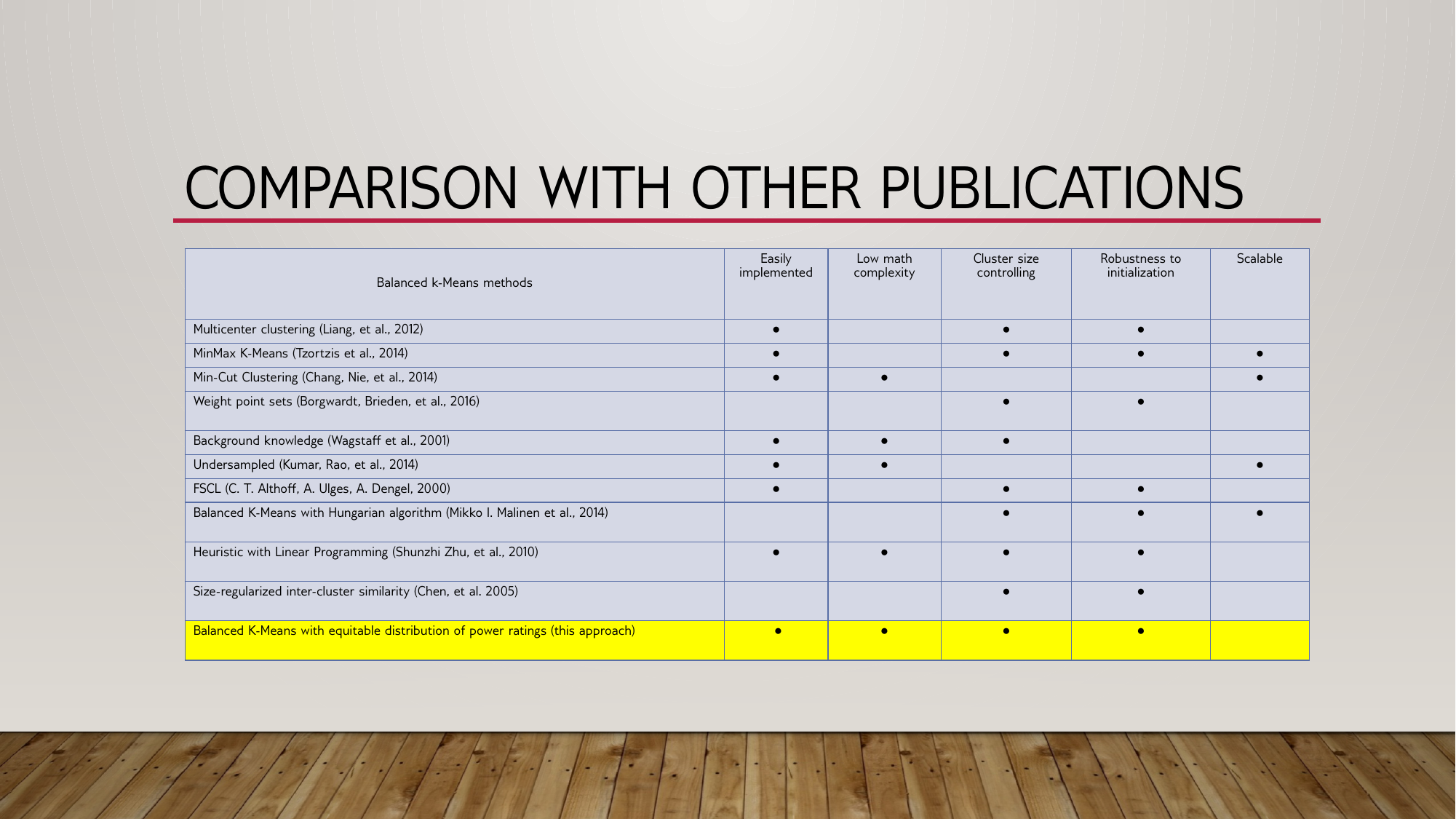

# Comparison with other publications

| Balanced k-Means methods​ | Easily implemented​ | Low math complexity​ | Cluster size controlling​ | Robustness to initialization​ | Scalable​ |
| --- | --- | --- | --- | --- | --- |
| Multicenter clustering (Liang, et al., 2012)​ | ●​ | ​ | ●​ | ●​ | ​ |
| MinMax K-Means (Tzortzis et al., 2014)​ | ●​ | ​ | ●​ | ●​ | ●​ |
| Min-Cut Clustering (Chang, Nie, et al., 2014)​ | ●​ | ●​ | ​ | ​ | ●​ |
| Weight point sets (Borgwardt, Brieden, et al., 2016)​ | ​ | ​ | ●​ | ●​ | ​ |
| Background knowledge (Wagstaff et al., 2001)​ | ●​ | ●​ | ●​ | ​ | ​ |
| Undersampled (Kumar, Rao, et al., 2014)​ | ●​ | ●​ | ​ | ​ | ●​ |
| FSCL (C. T. Althoff, A. Ulges, A. Dengel, 2000)​ | ●​ | ​ | ●​ | ●​ | ​ |
| Balanced K-Means with Hungarian algorithm (Mikko I. Malinen et al., 2014)​ | ​ | ​ | ●​ | ●​ | ●​ |
| Heuristic with Linear Programming (Shunzhi Zhu, et al., 2010)​ | ●​ | ●​ | ●​ | ●​ | ​ |
| Size-regularized inter-cluster similarity (Chen, et al. 2005)​ | ​ | ​ | ●​ | ●​ | ​ |
| Balanced K-Means with equitable distribution of power ratings (this approach)​ | ●​ | ●​ | ●​ | ●​ | ​ |